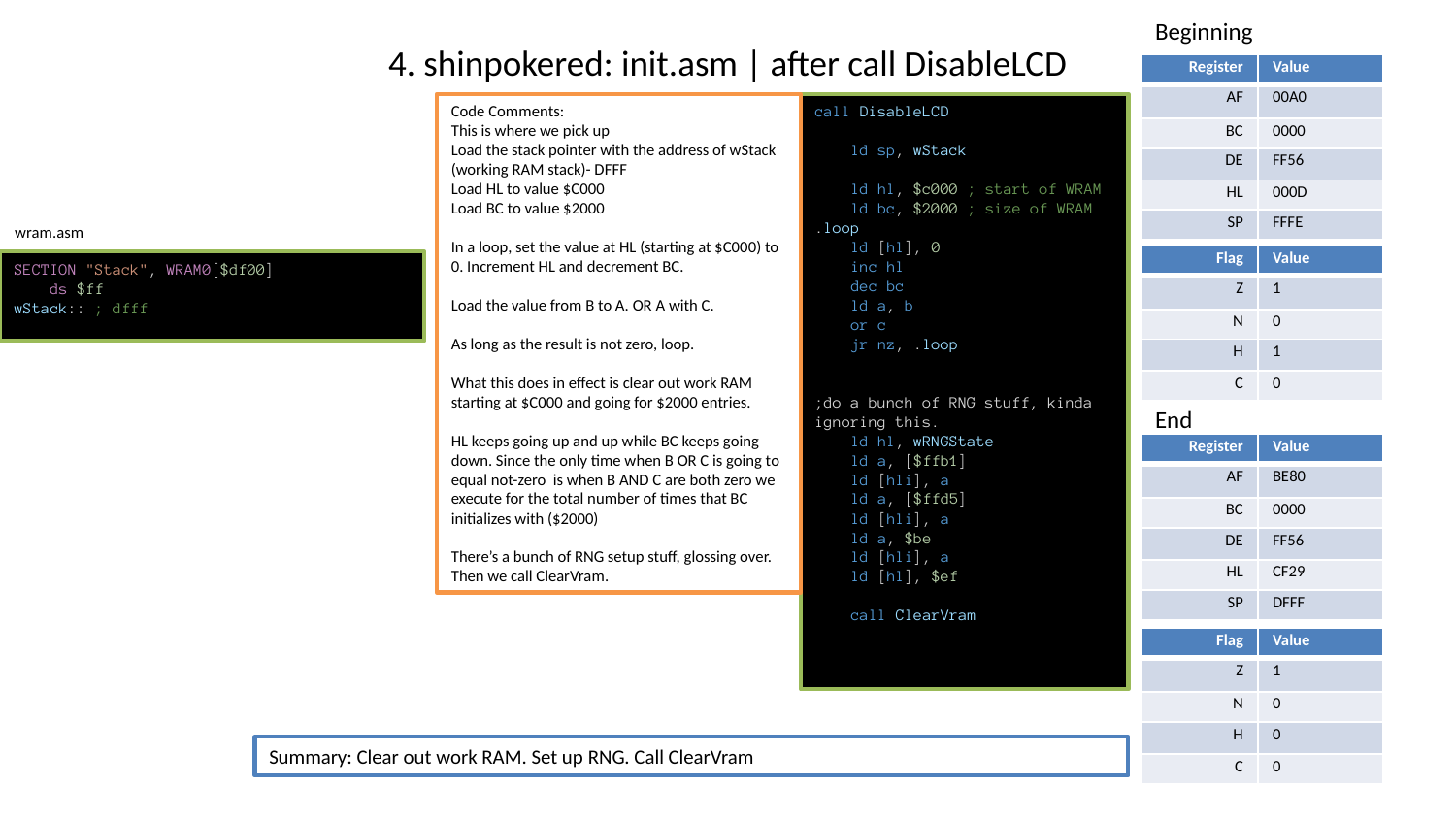

Beginning
# 4. shinpokered: init.asm | after call DisableLCD
| Register | Value |
| --- | --- |
| AF | 00A0 |
| BC | 0000 |
| DE | FF56 |
| HL | 000D |
| SP | FFFE |
Code Comments:
This is where we pick up
Load the stack pointer with the address of wStack (working RAM stack)- DFFF
Load HL to value $C000
Load BC to value $2000

In a loop, set the value at HL (starting at $C000) to 0. Increment HL and decrement BC.

Load the value from B to A. OR A with C.

As long as the result is not zero, loop.

What this does in effect is clear out work RAM starting at $C000 and going for $2000 entries.

HL keeps going up and up while BC keeps going down. Since the only time when B OR C is going to equal not-zero  is when B AND C are both zero we execute for the total number of times that BC initializes with ($2000)

There’s a bunch of RNG setup stuff, glossing over. Then we call ClearVram.
call DisableLCD
    ld sp, wStack
    ld hl, $c000 ; start of WRAM
    ld bc, $2000 ; size of WRAM
.loop
    ld [hl], 0
    inc hl
    dec bc
    ld a, b
    or c
    jr nz, .loop

;do a bunch of RNG stuff, kinda ignoring this.
    ld hl, wRNGState
    ld a, [$ffb1]
    ld [hli], a
    ld a, [$ffd5]
    ld [hli], a
    ld a, $be
    ld [hli], a
    ld [hl], $ef
    call ClearVram

wram.asm
| Flag | Value |
| --- | --- |
| Z | 1 |
| N | 0 |
| H | 1 |
| C | 0 |
SECTION "Stack", WRAM0[$df00]
    ds $ff
wStack:: ; dfff

End
| Register | Value |
| --- | --- |
| AF | BE80 |
| BC | 0000 |
| DE | FF56 |
| HL | CF29 |
| SP | DFFF |
| Flag | Value |
| --- | --- |
| Z | 1 |
| N | 0 |
| H | 0 |
| C | 0 |
Summary: Clear out work RAM. Set up RNG. Call ClearVram